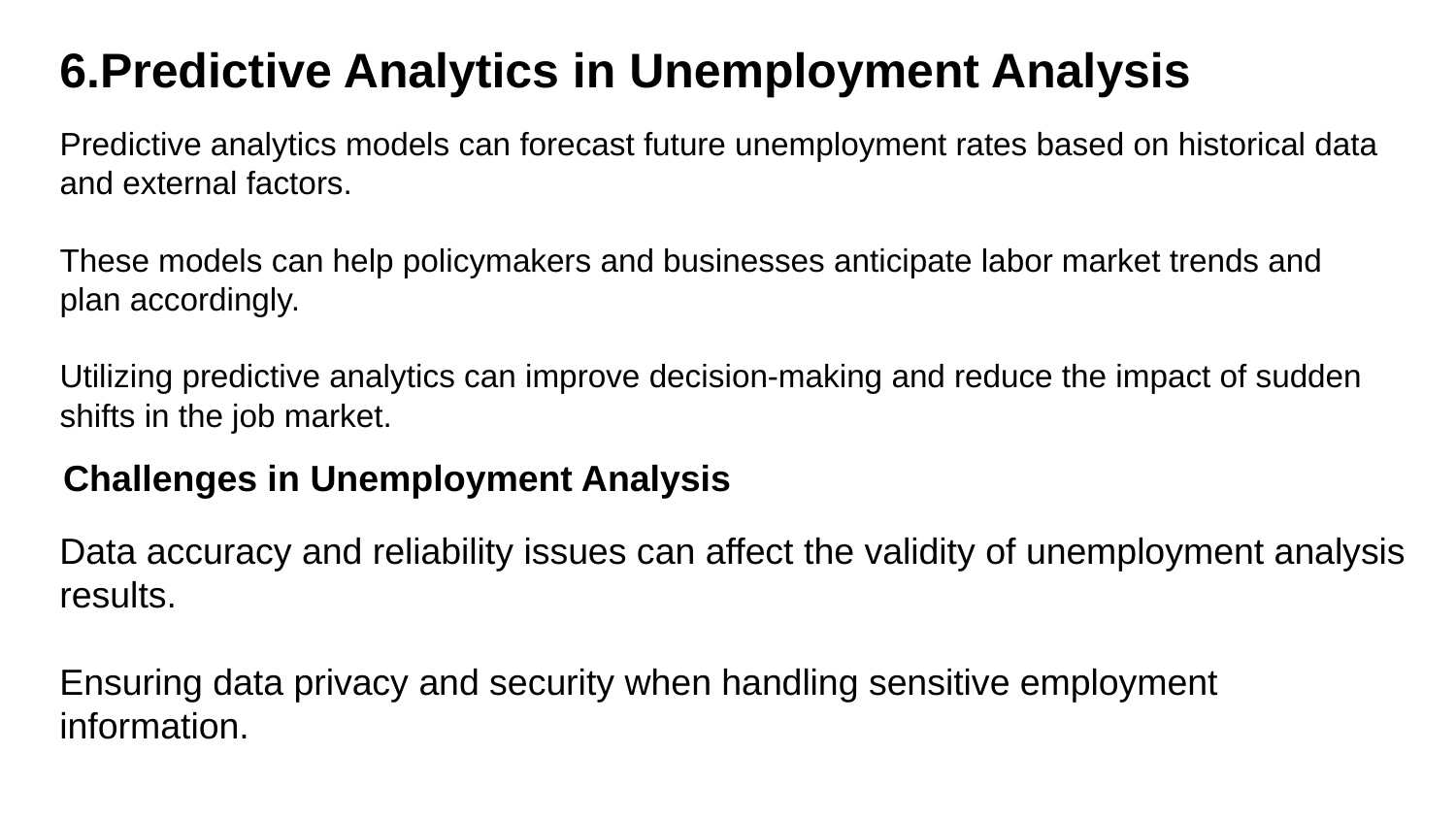

6.Predictive Analytics in Unemployment Analysis
Predictive analytics models can forecast future unemployment rates based on historical data and external factors.

These models can help policymakers and businesses anticipate labor market trends and plan accordingly.

Utilizing predictive analytics can improve decision-making and reduce the impact of sudden shifts in the job market.
Challenges in Unemployment Analysis
Data accuracy and reliability issues can affect the validity of unemployment analysis results.

Ensuring data privacy and security when handling sensitive employment information.